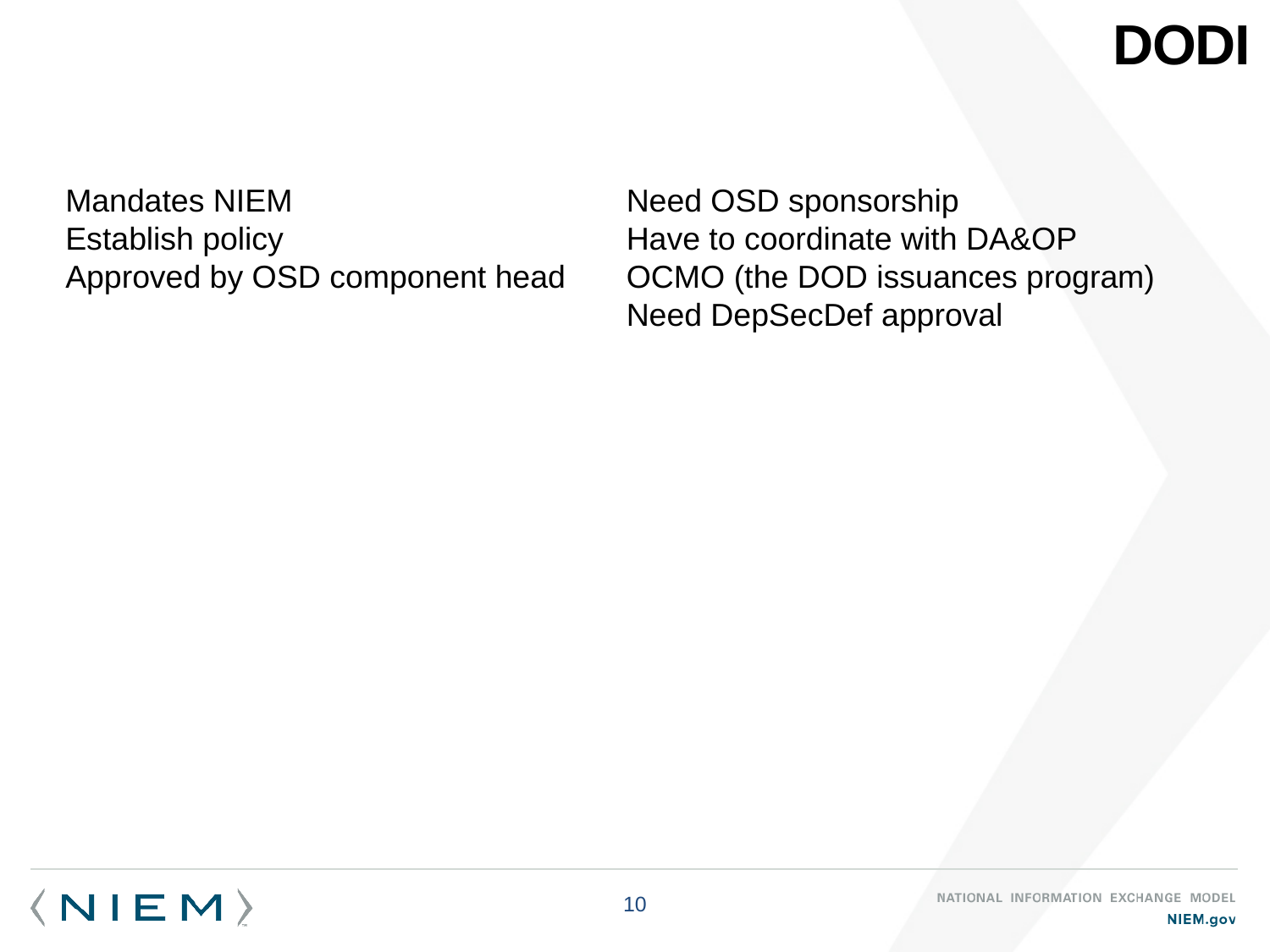

# DODI
Mandates NIEM
Establish policy
Approved by OSD component head
Need OSD sponsorship
Have to coordinate with DA&OP OCMO (the DOD issuances program)
Need DepSecDef approval
10